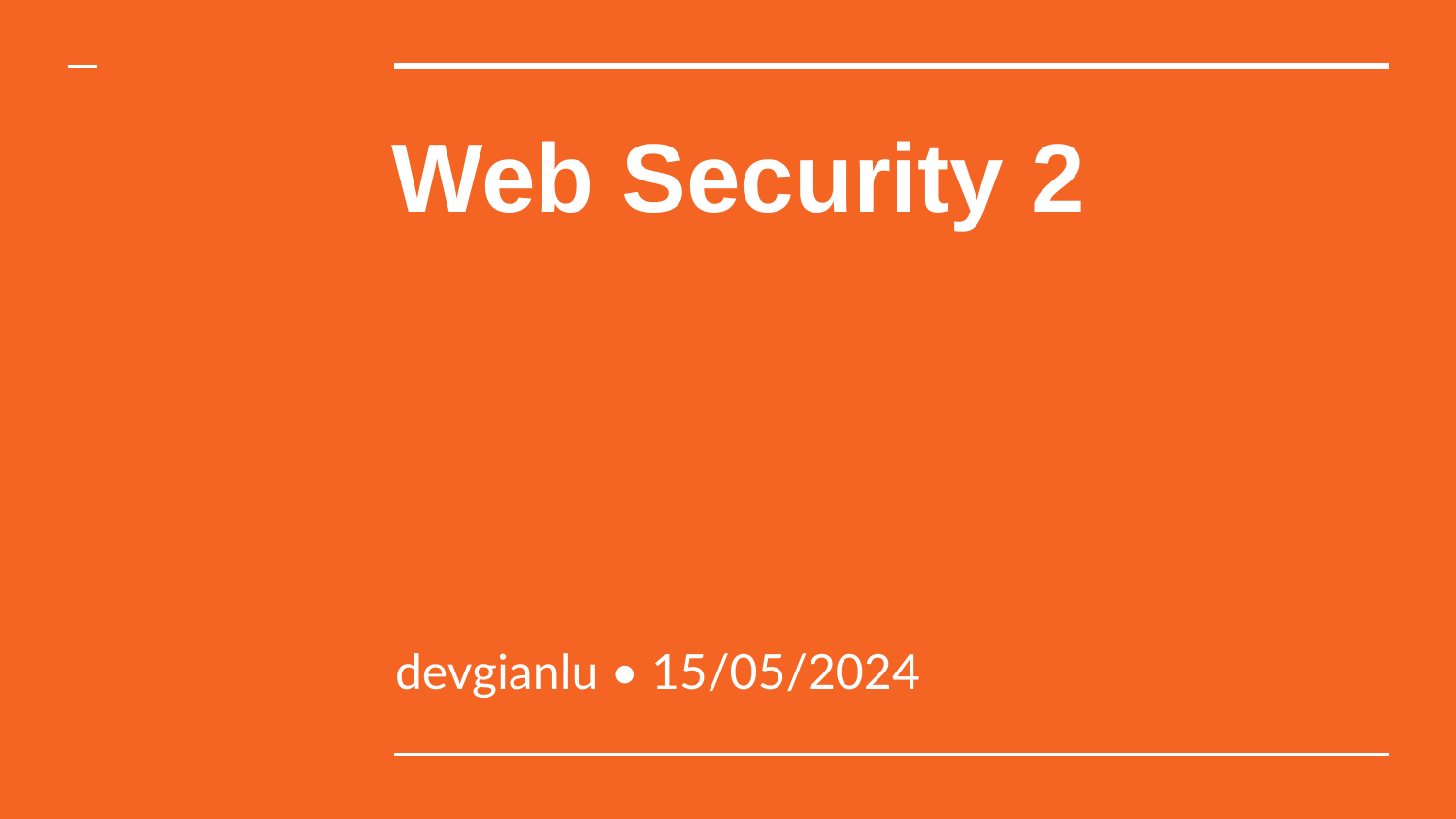

# Web Security 2
devgianlu • 15/05/2024